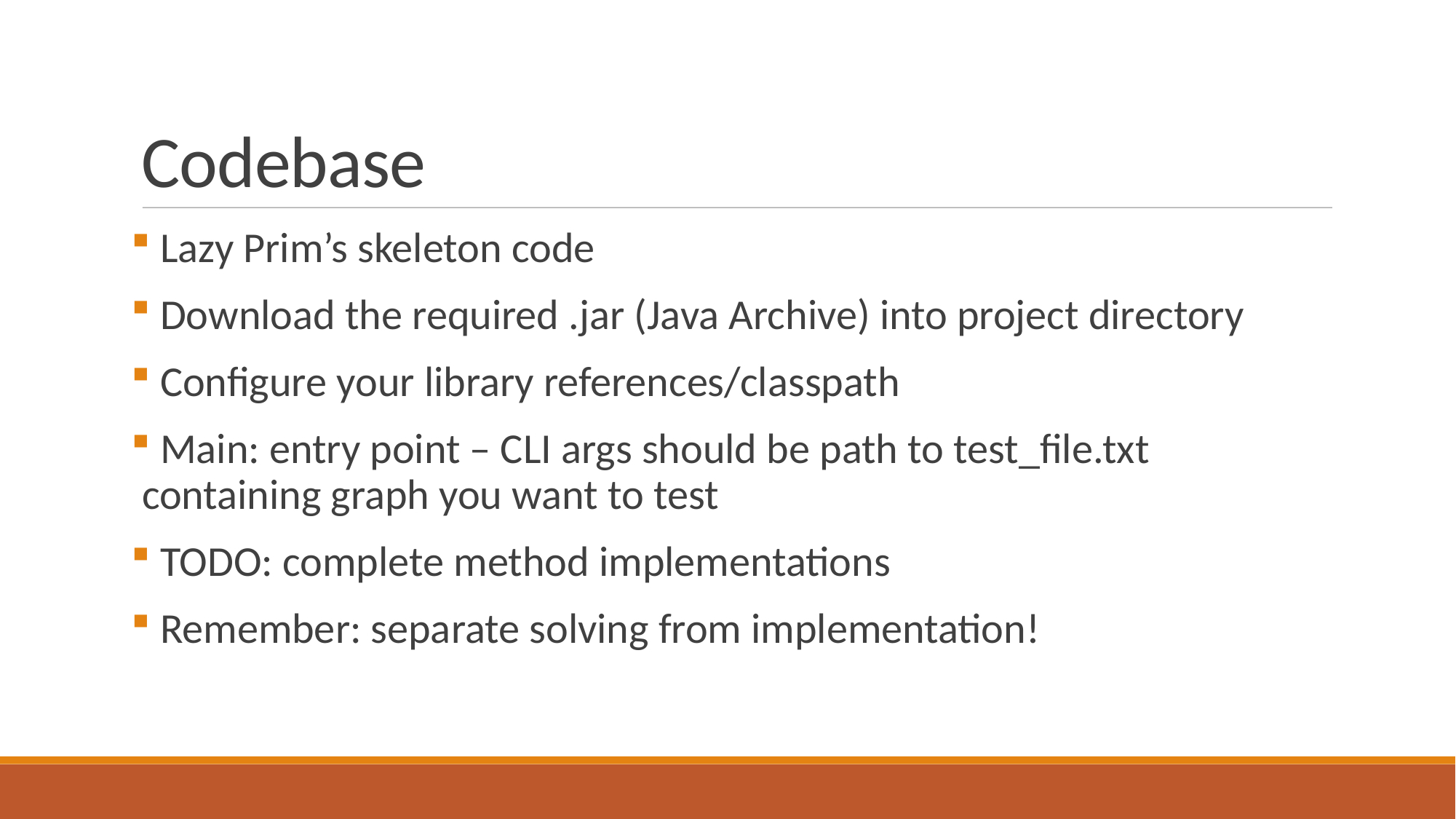

Codebase
 Lazy Prim’s skeleton code
 Download the required .jar (Java Archive) into project directory
 Configure your library references/classpath
 Main: entry point – CLI args should be path to test_file.txt containing graph you want to test
 TODO: complete method implementations
 Remember: separate solving from implementation!